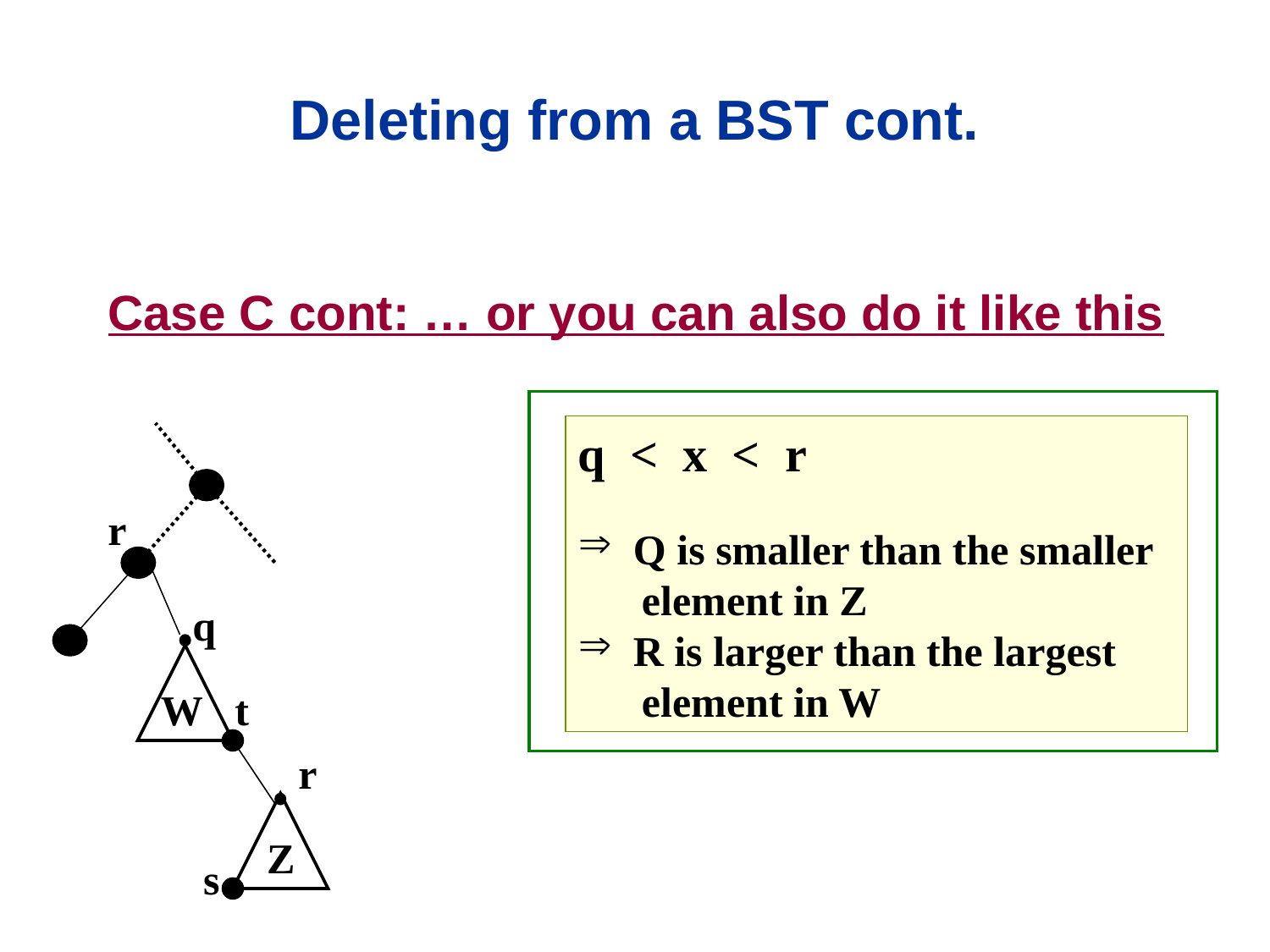

# Deleting from a BST cont.
Case C cont: … or you can also do it like this

q  <  x  <  r

  Q is smaller than the smaller
      element in Z
  R is larger than the largest
      element in W

r

q

W
t

r

Z
s